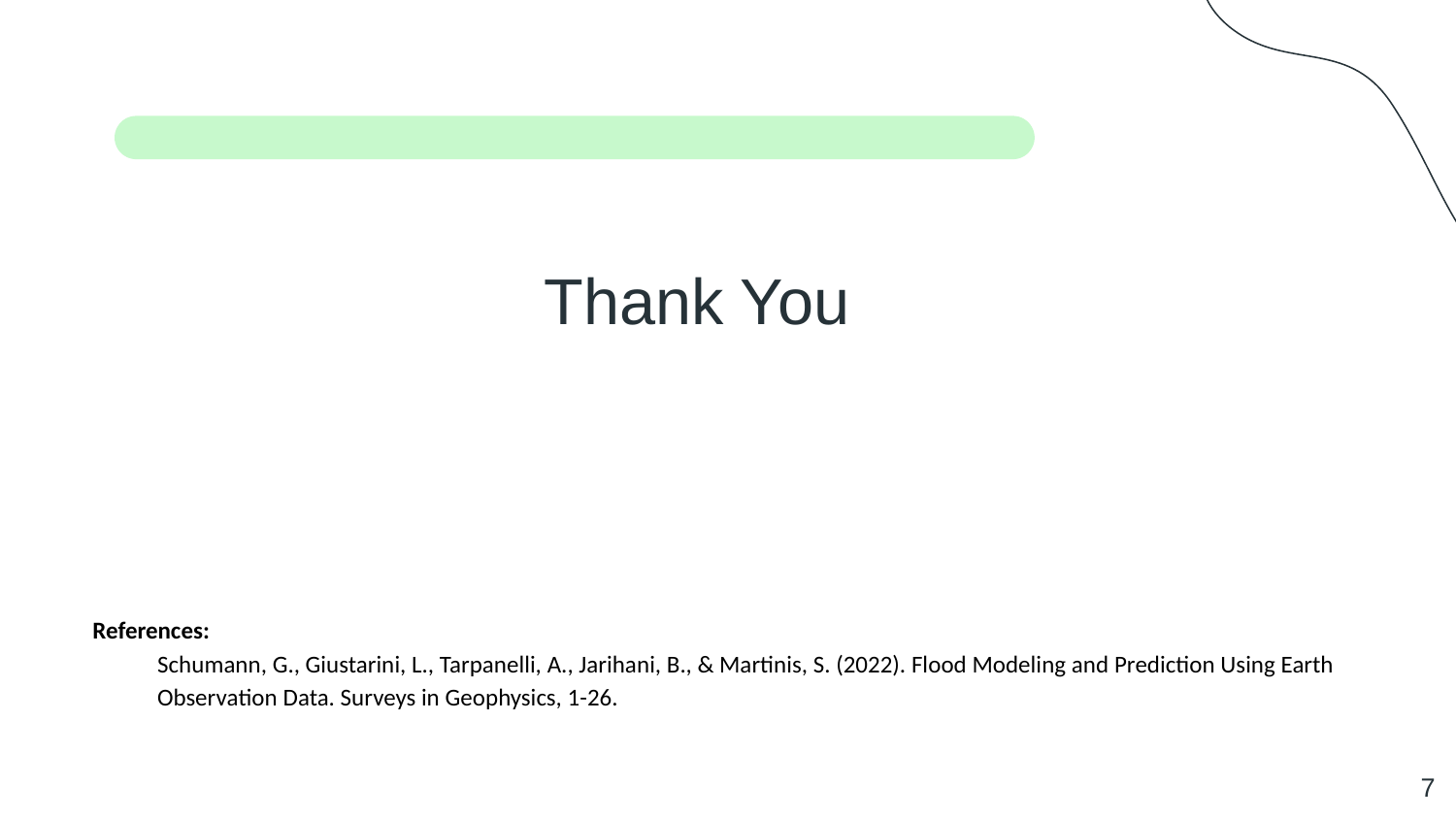

Thank You
References:
Schumann, G., Giustarini, L., Tarpanelli, A., Jarihani, B., & Martinis, S. (2022). Flood Modeling and Prediction Using Earth Observation Data. Surveys in Geophysics, 1-26.
7